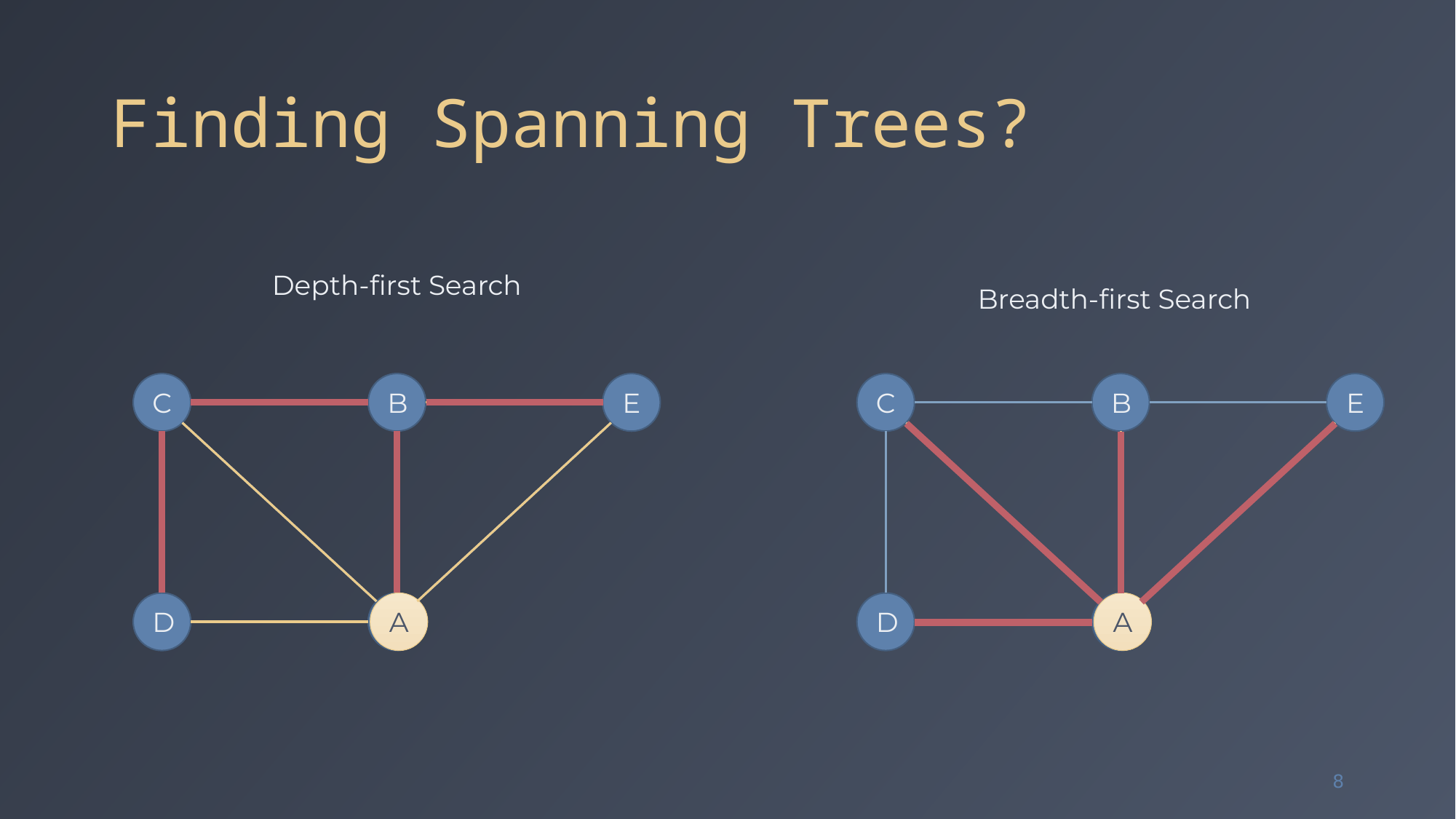

# Finding Spanning Trees?
Depth-first Search
Breadth-first Search
C
B
E
C
B
E
D
A
A
D
A
A
8